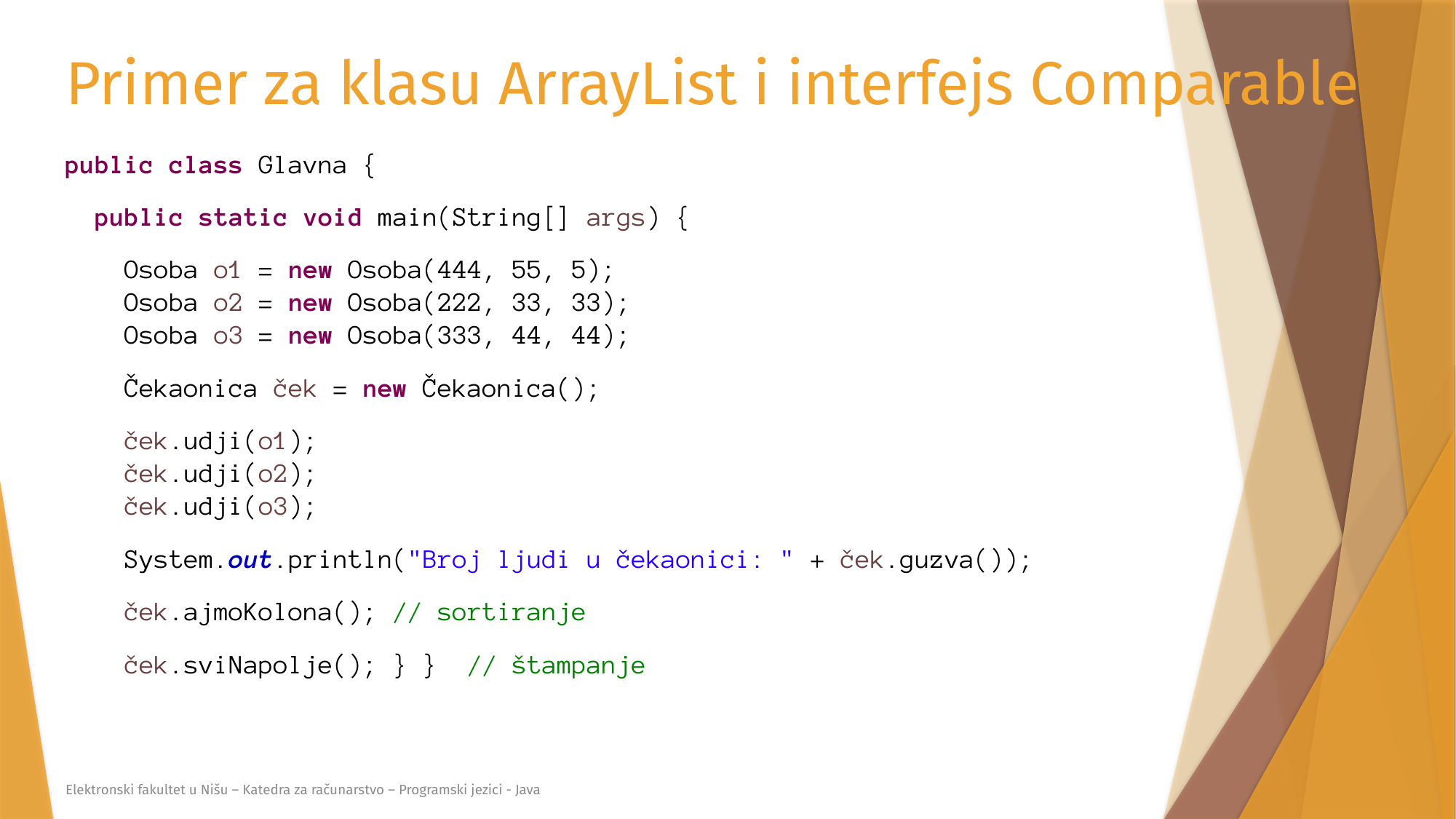

# Primer za klasu ArrayList i interfejs Comparable
public class Glavna {

  public static void main(String[] args) {

    Osoba o1 = new Osoba(444, 55, 5);
    Osoba o2 = new Osoba(222, 33, 33);
    Osoba o3 = new Osoba(333, 44, 44);

    Čekaonica ček = new Čekaonica();

    ček.udji(o1);
    ček.udji(o2);
    ček.udji(o3);

    System.out.println("Broj ljudi u čekaonici: " + ček.guzva());

    ček.ajmoKolona(); // sortiranje

    ček.sviNapolje(); } }  // štampanje
Elektronski fakultet u Nišu – Katedra za računarstvo – Programski jezici - Java